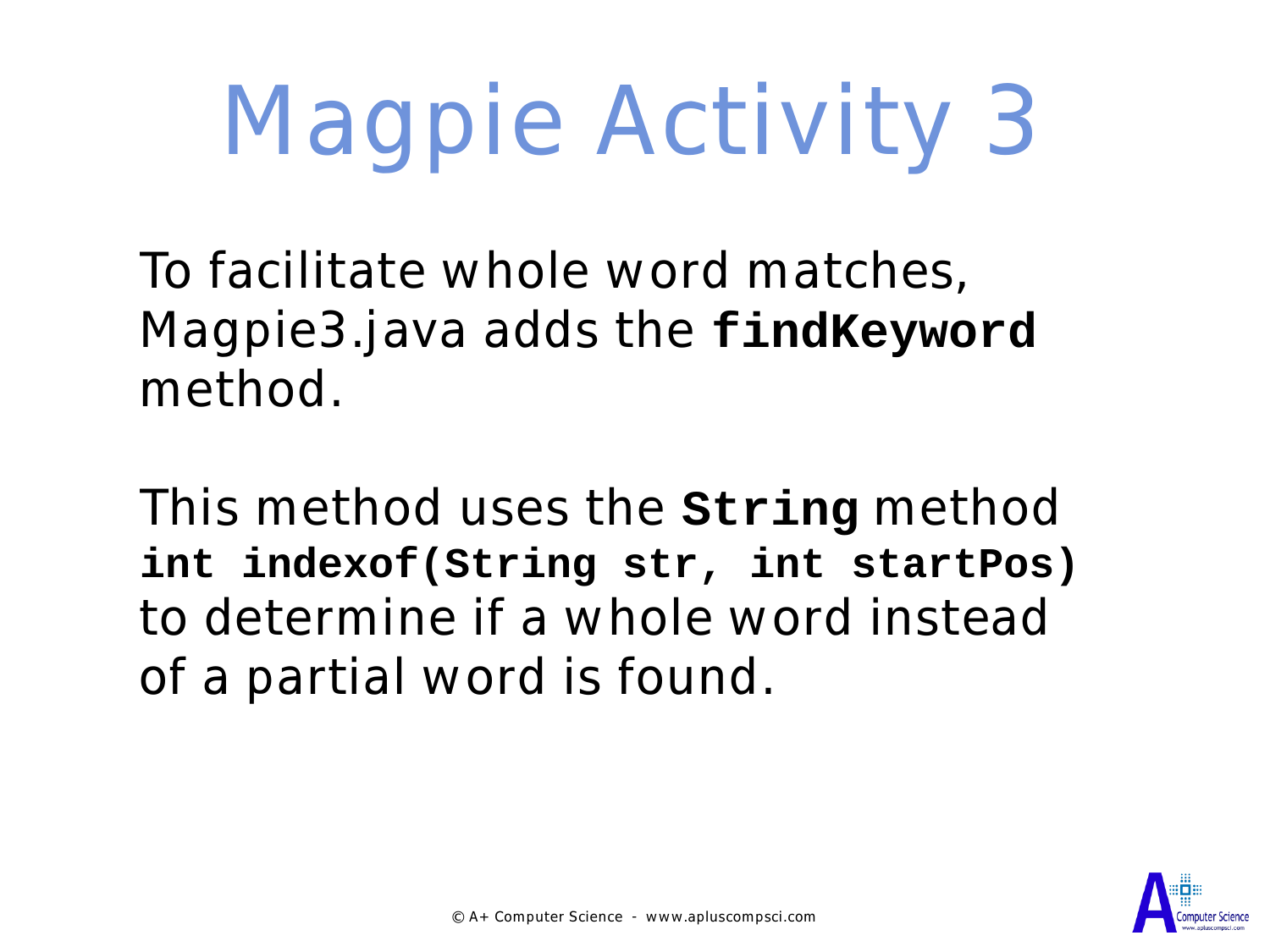

Magpie Activity 3
To facilitate whole word matches, Magpie3.java adds the findKeyword method.

This method uses the String method
int indexof(String str, int startPos) to determine if a whole word instead of a partial word is found.

© A+ Computer Science  -  www.apluscompsci.com